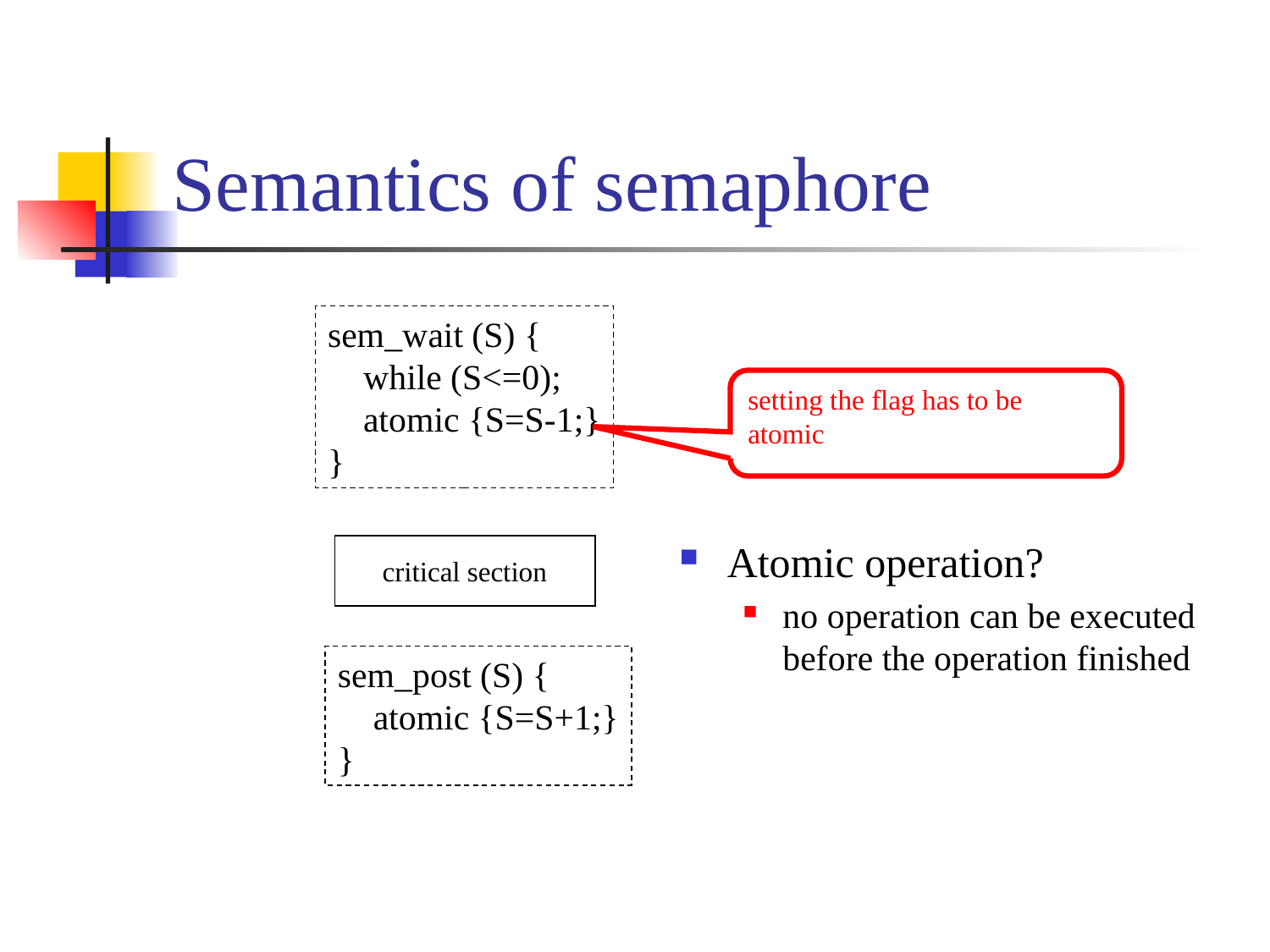

# Semantics of semaphore
sem_wait (S) {
    while (S<=0);
    atomic {S=S-1;}
}
setting the flag has to be atomic
Atomic operation?
no operation can be executed before the operation finished
critical section
sem_post (S) {
    atomic {S=S+1;}
}